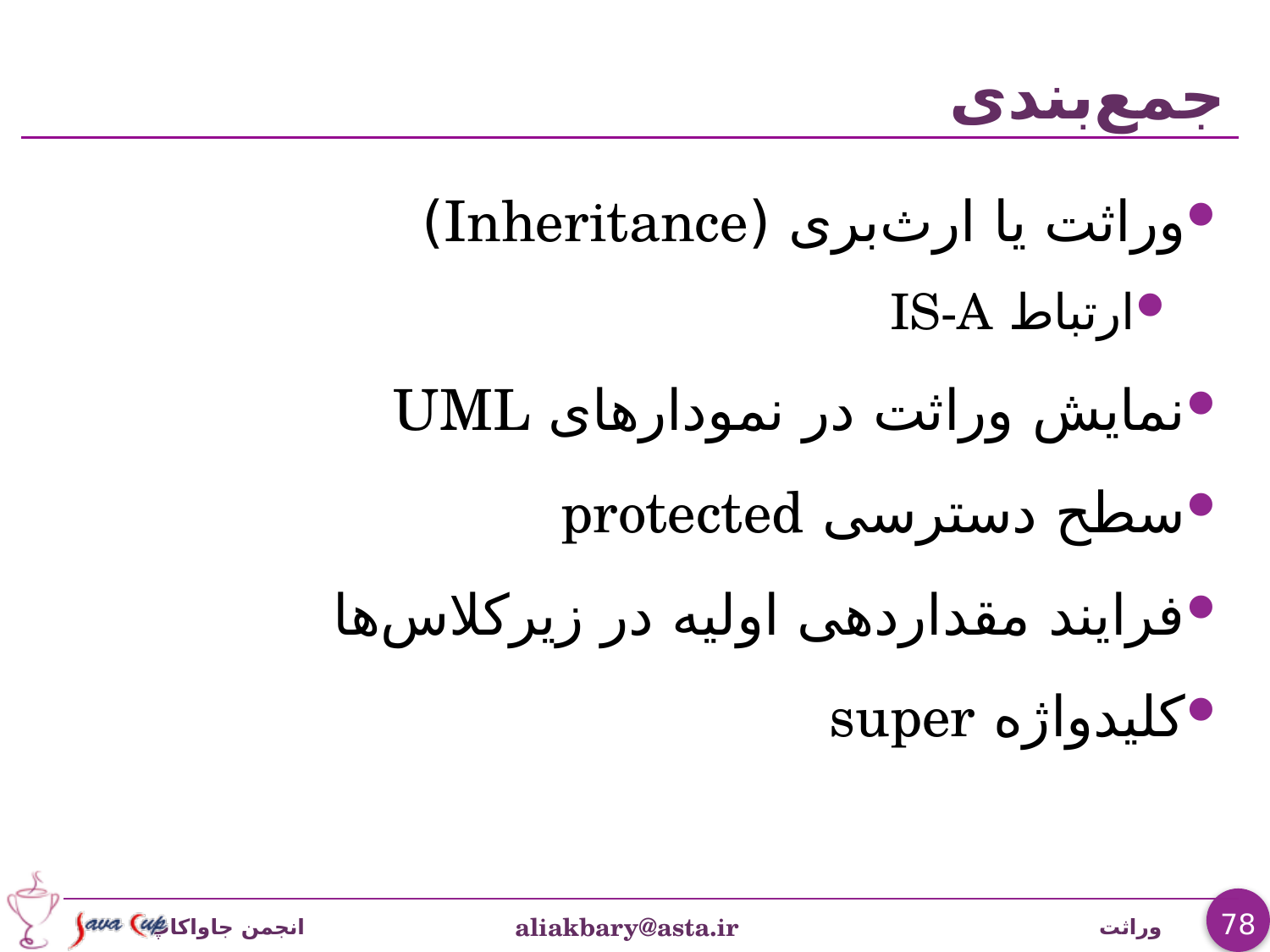

# جمع‌بندی
وراثت یا ارث‌بری (Inheritance)
ارتباط IS-A
نمایش وراثت در نمودارهای UML
سطح دسترسی protected
فرایند مقداردهی اولیه در زیرکلاس‌ها
کلیدواژه super